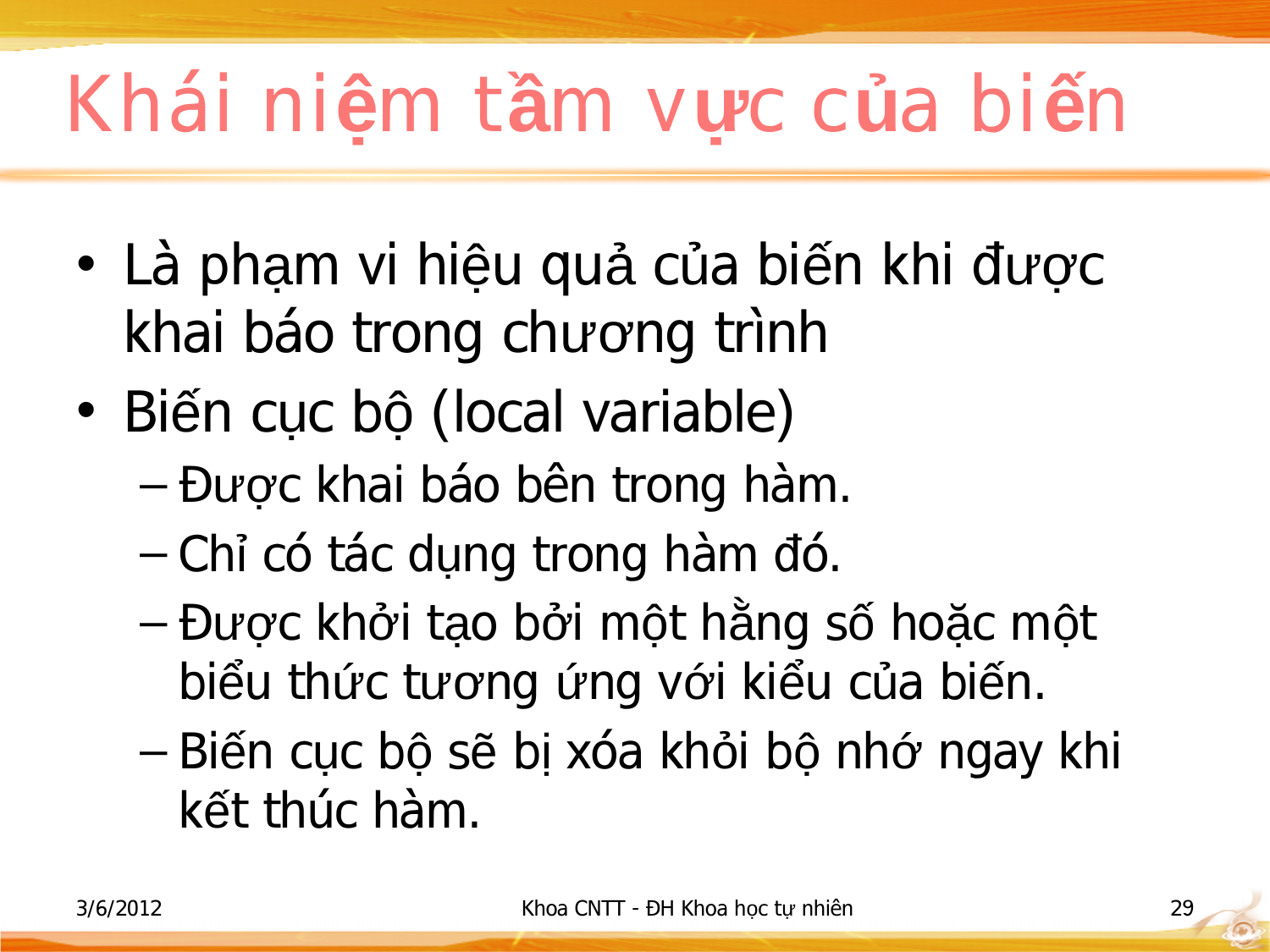

# Khái niệm tầm vực của biến
Là phạm vi hiệu quả của biến khi được khai báo trong chương trình
Biến cục bộ (local variable)
Được khai báo bên trong hàm.
Chỉ có tác dụng trong hàm đó.
Được khởi tạo bởi một hằng số hoặc một biểu thức tương ứng với kiểu của biến.
Biến cục bộ sẽ bị xóa khỏi bộ nhớ ngay khi kết thúc hàm.
3/6/2012
Khoa CNTT - ĐH Khoa học tự nhiên
29